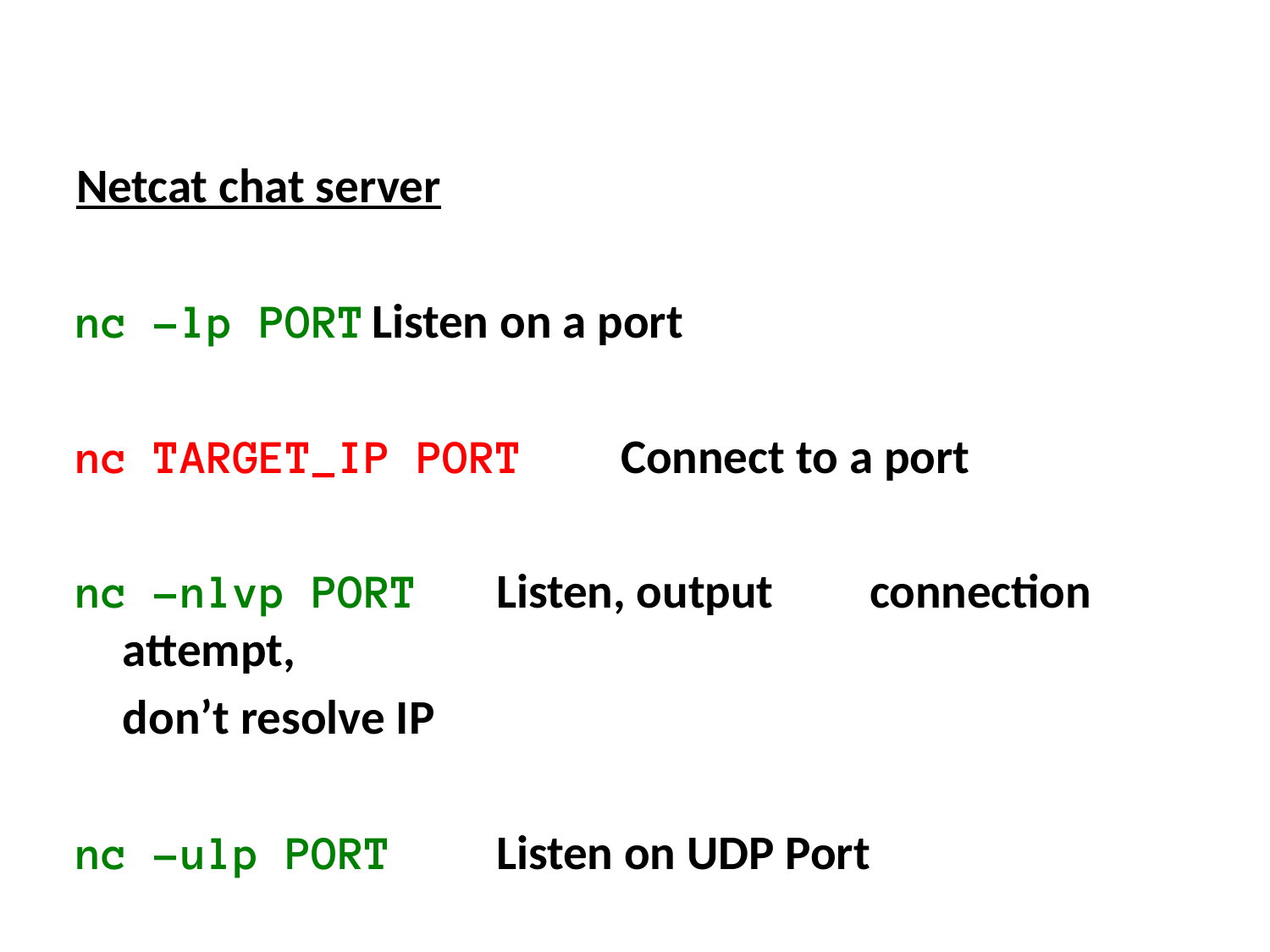

Netcat chat server

nc –lp PORT			Listen on a port

nc TARGET_IP PORT		Connect to a port

nc –nlvp PORT			Listen, output 						connection attempt,
						don’t resolve IP

nc –ulp PORT			Listen on UDP Port